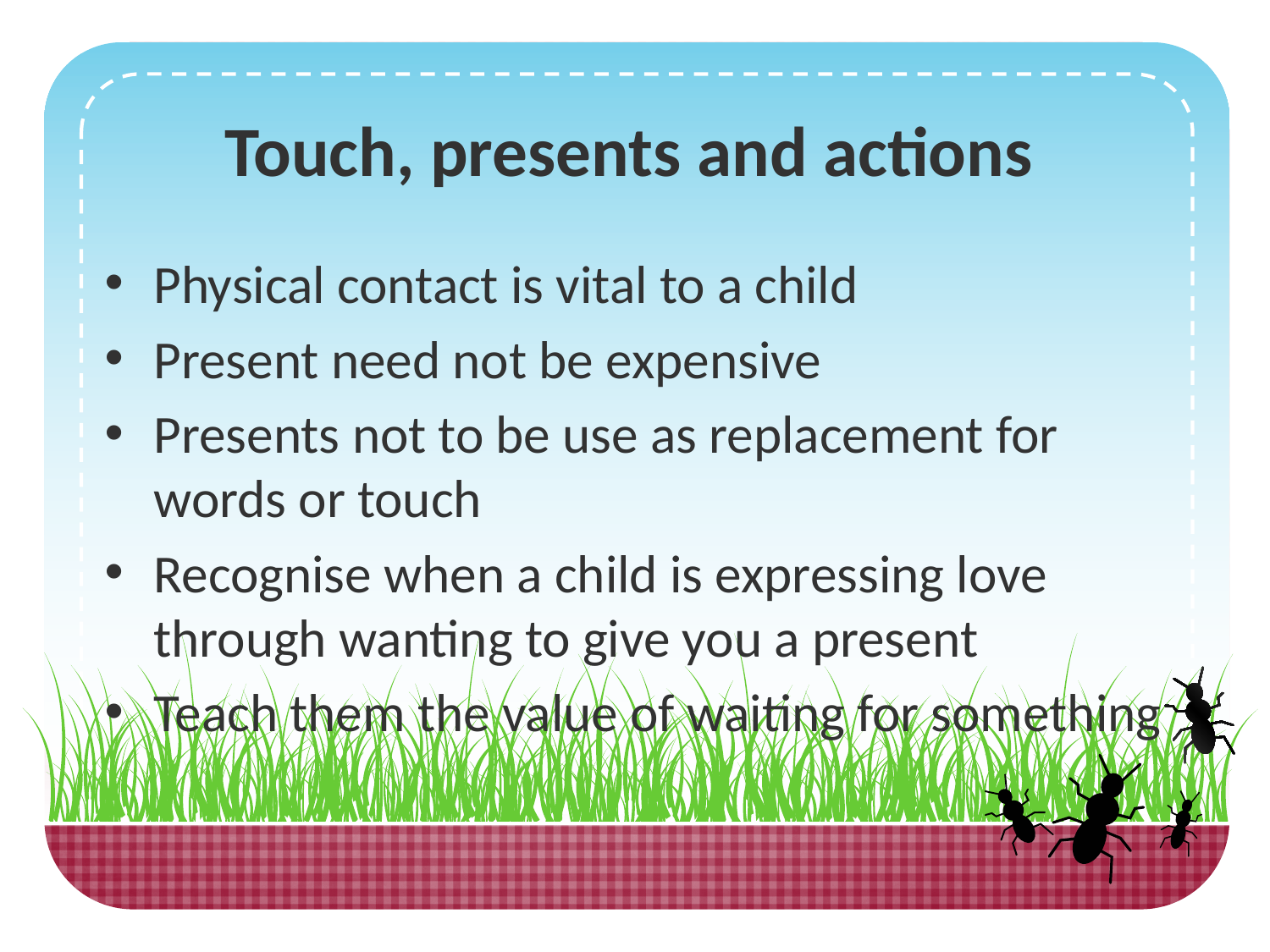

# Touch, presents and actions
Physical contact is vital to a child
Present need not be expensive
Presents not to be use as replacement for words or touch
Recognise when a child is expressing love through wanting to give you a present
Teach them the value of waiting for something